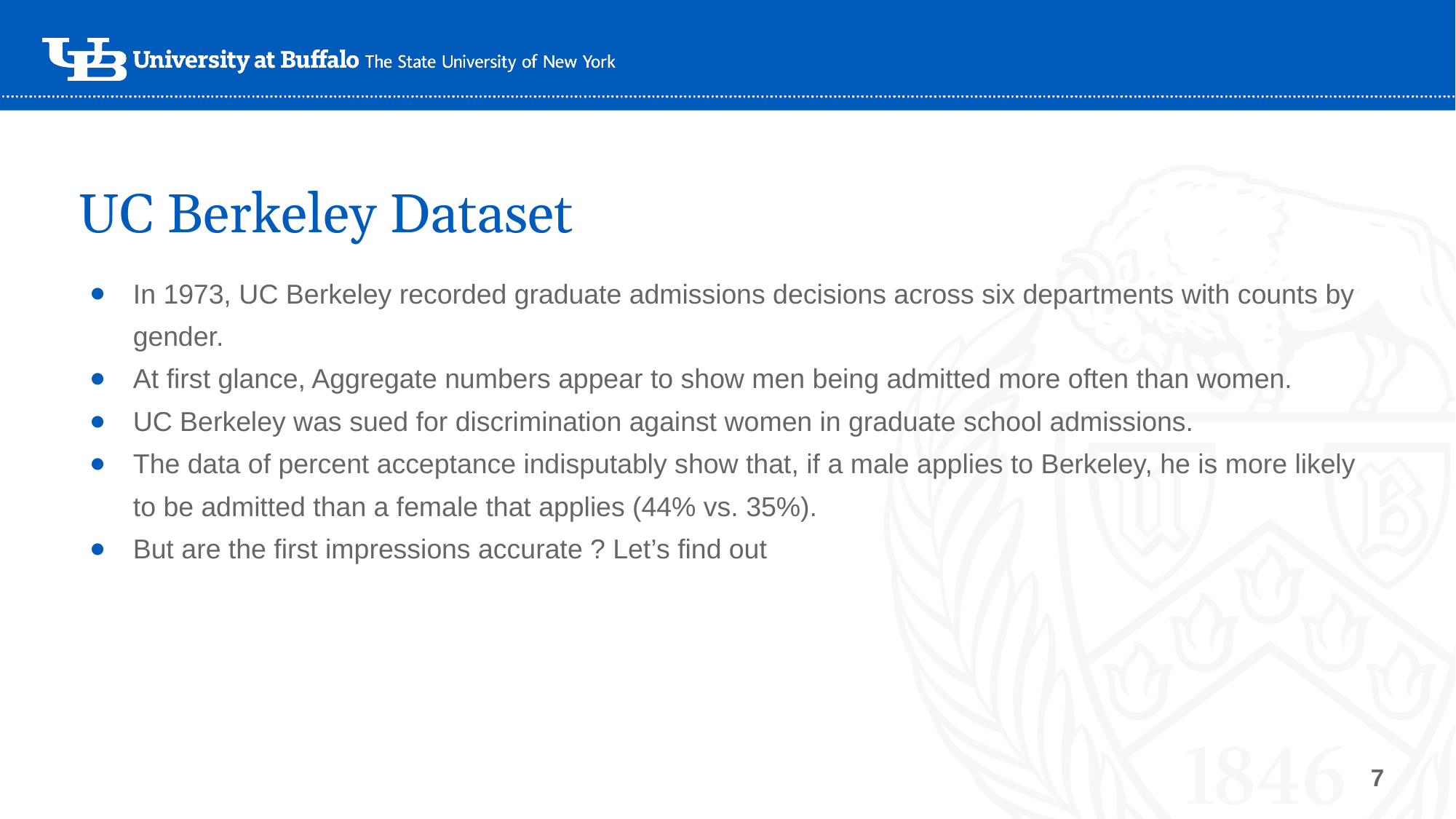

# UC Berkeley Dataset
In 1973, UC Berkeley recorded graduate admissions decisions across six departments with counts by gender.
At first glance, Aggregate numbers appear to show men being admitted more often than women.
UC Berkeley was sued for discrimination against women in graduate school admissions.
The data of percent acceptance indisputably show that, if a male applies to Berkeley, he is more likely to be admitted than a female that applies (44% vs. 35%).
But are the first impressions accurate ? Let’s find out
7